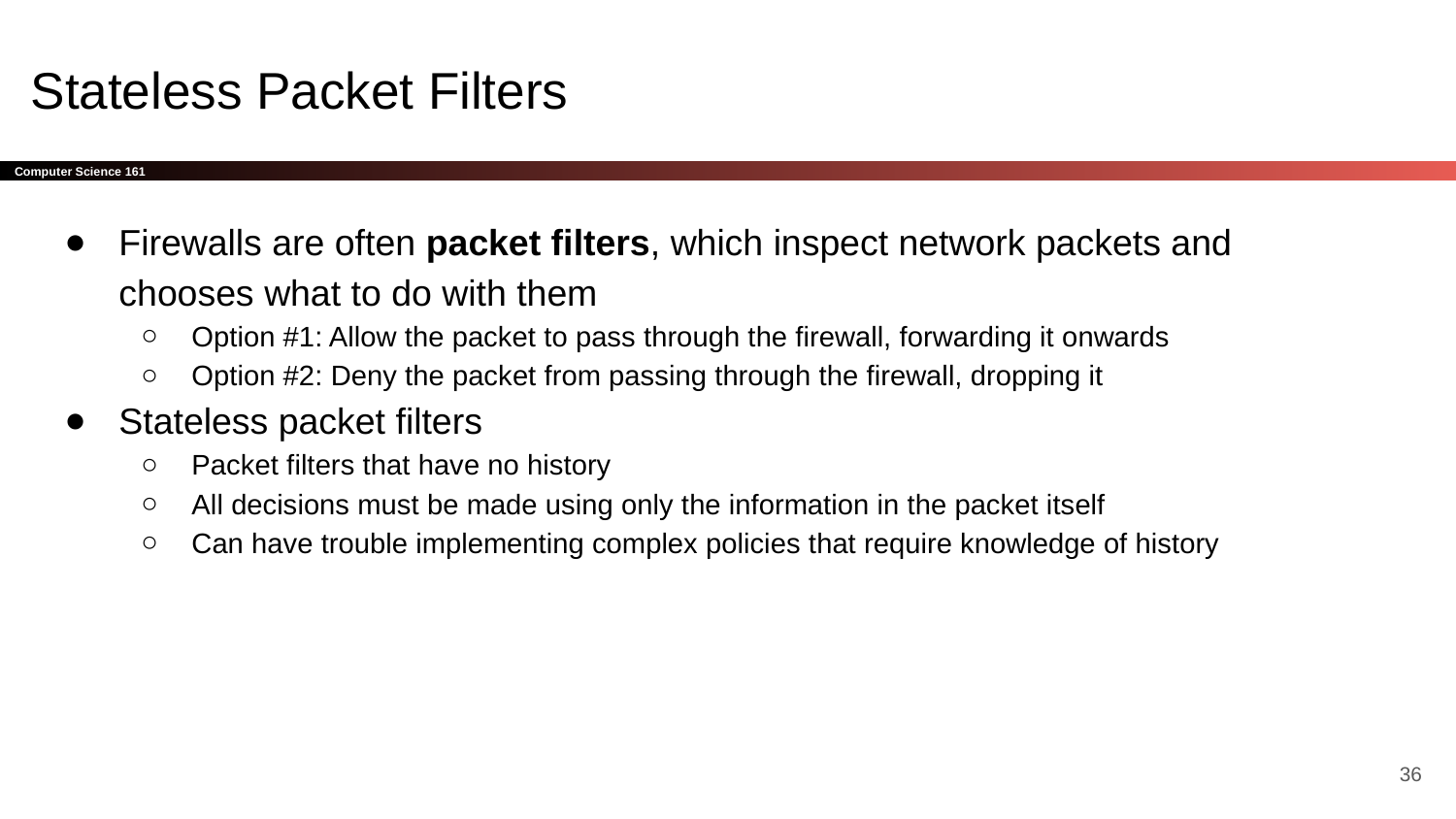

# Stateless Packet Filters
Firewalls are often packet filters, which inspect network packets and chooses what to do with them
Option #1: Allow the packet to pass through the firewall, forwarding it onwards
Option #2: Deny the packet from passing through the firewall, dropping it
Stateless packet filters
Packet filters that have no history
All decisions must be made using only the information in the packet itself
Can have trouble implementing complex policies that require knowledge of history
36